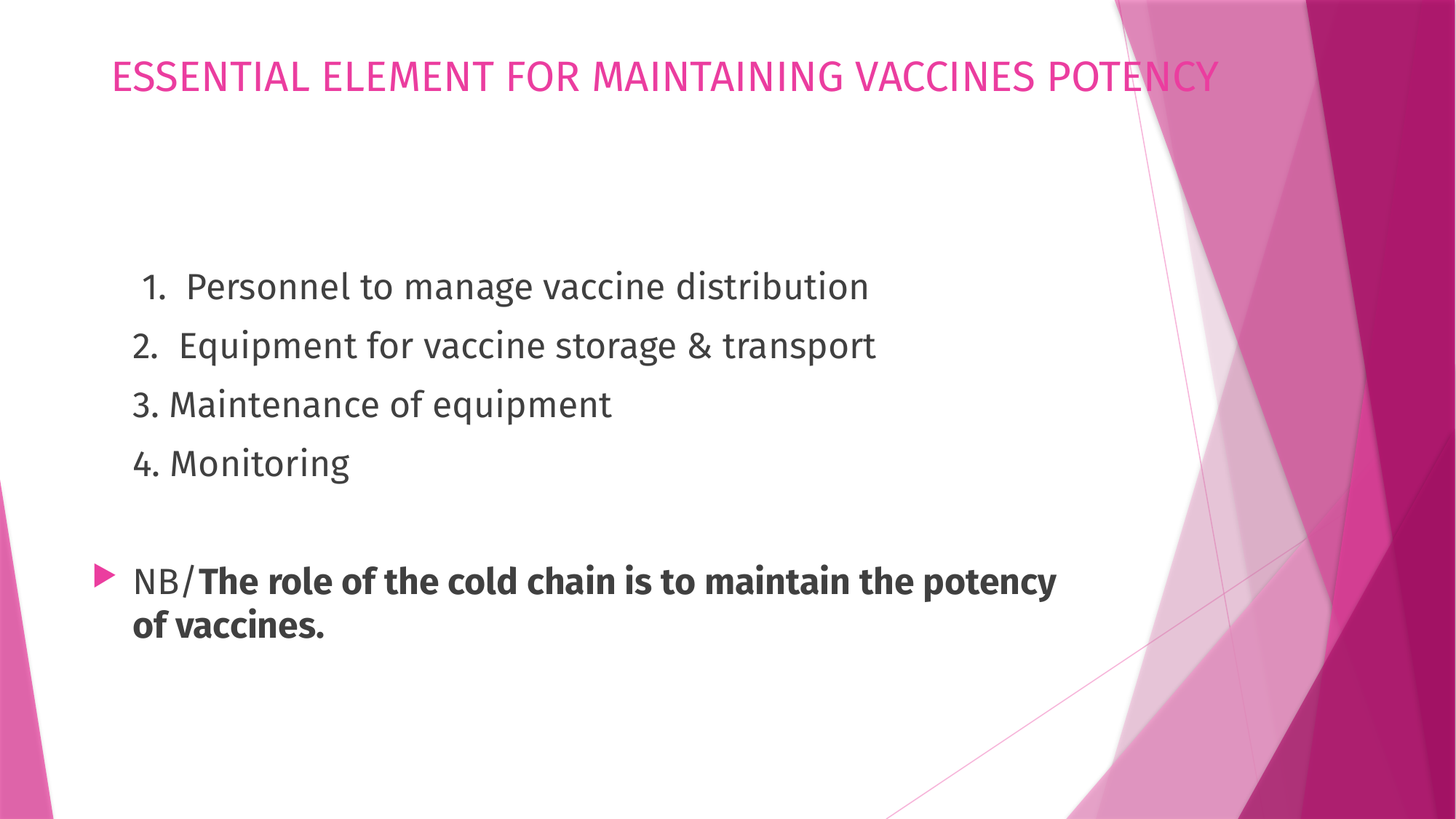

# ESSENTIAL ELEMENT FOR MAINTAINING VACCINES POTENCY
	 1.  Personnel to manage vaccine distribution
	2.  Equipment for vaccine storage & transport
	3. Maintenance of equipment
	4. Monitoring

NB/The role of the cold chain is to maintain the potency of vaccines.